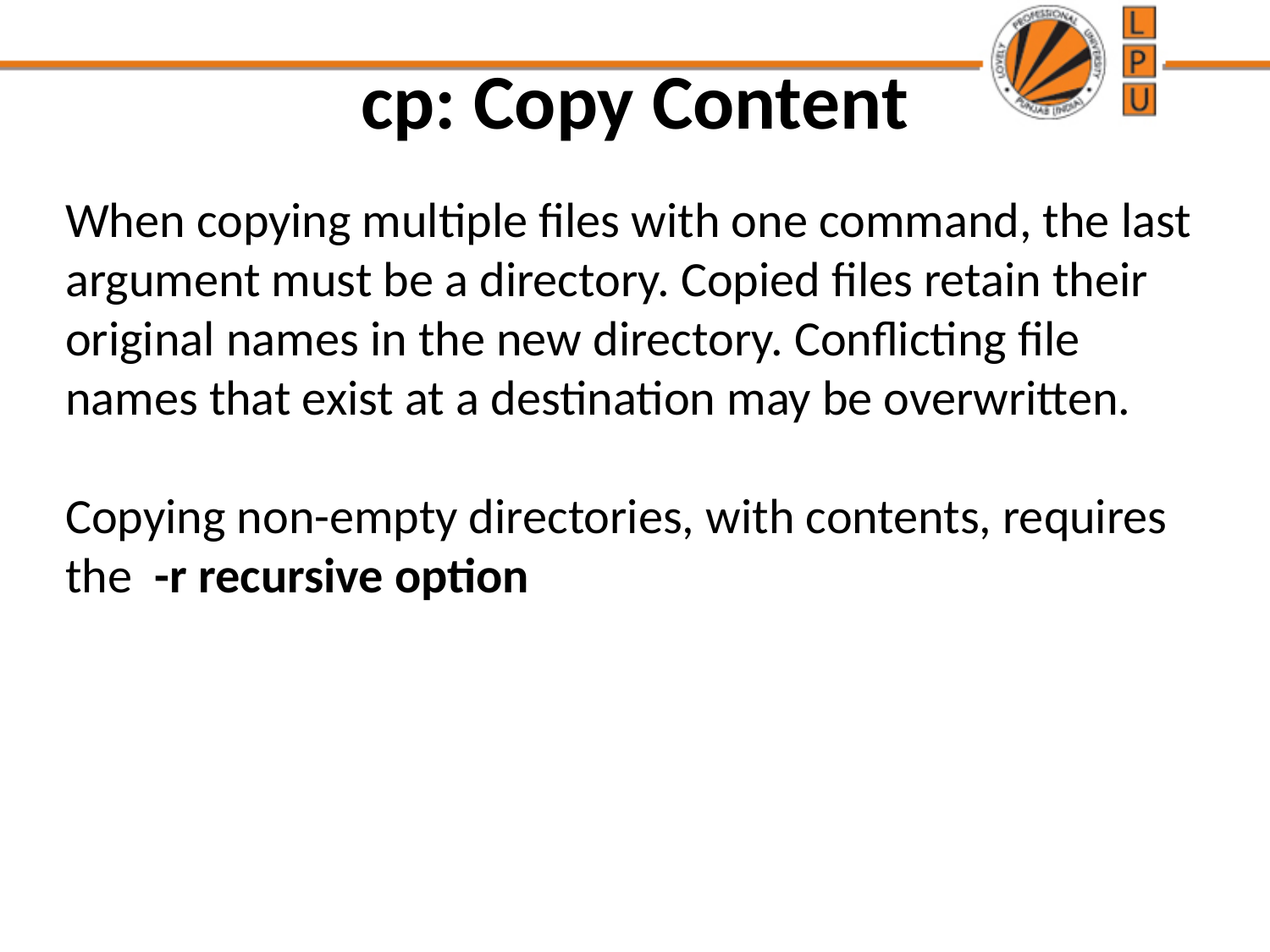

# cp: Copy Content
When copying multiple files with one command, the last argument must be a directory. Copied files retain their original names in the new directory. Conflicting file names that exist at a destination may be overwritten.

Copying non-empty directories, with contents, requires the  -r recursive option